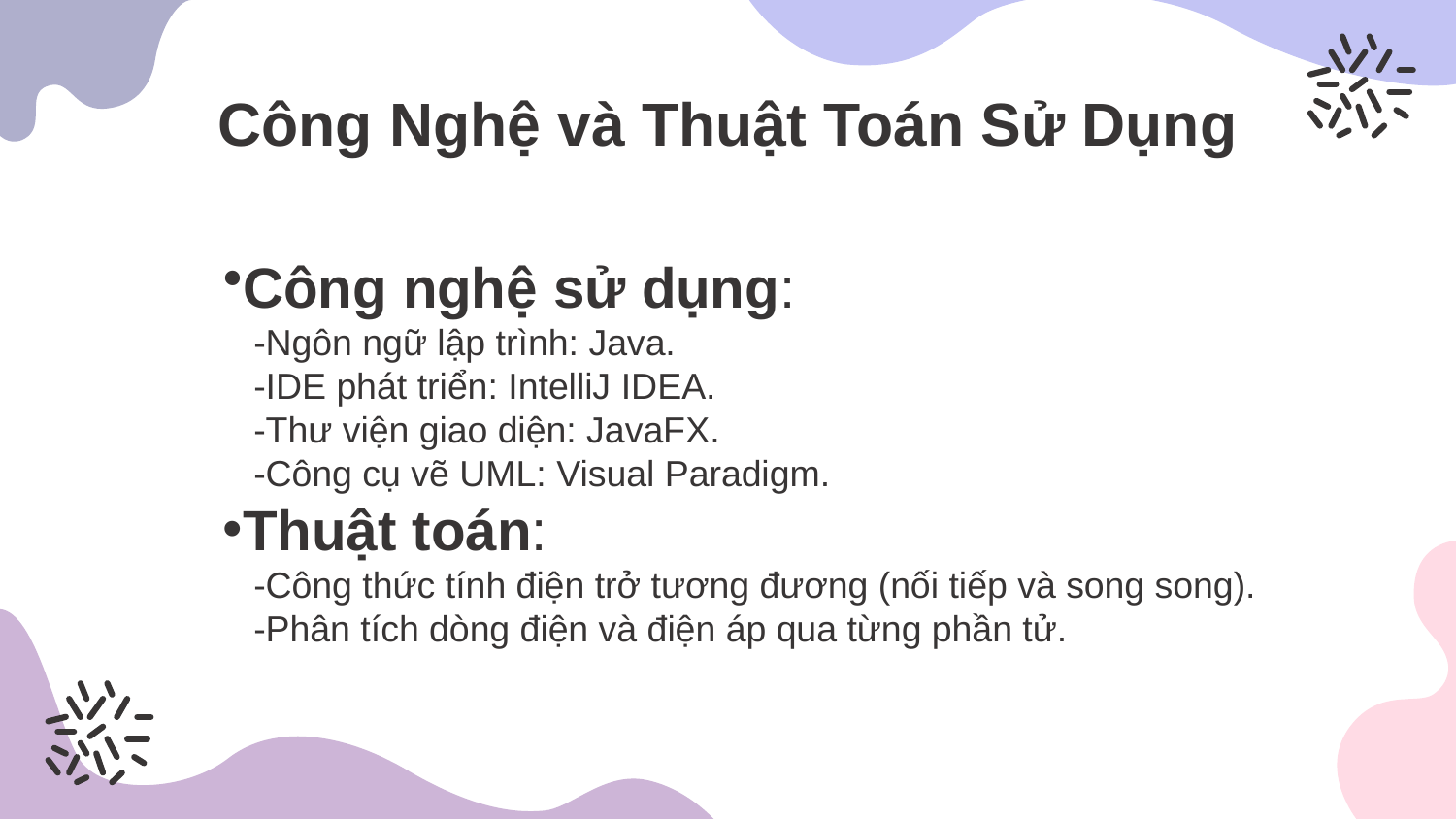

# Công Nghệ và Thuật Toán Sử Dụng
Công nghệ sử dụng:
   -Ngôn ngữ lập trình: Java.
   -IDE phát triển: IntelliJ IDEA.
   -Thư viện giao diện: JavaFX.
   -Công cụ vẽ UML: Visual Paradigm.
Thuật toán:
   -Công thức tính điện trở tương đương (nối tiếp và song song).
   -Phân tích dòng điện và điện áp qua từng phần tử.